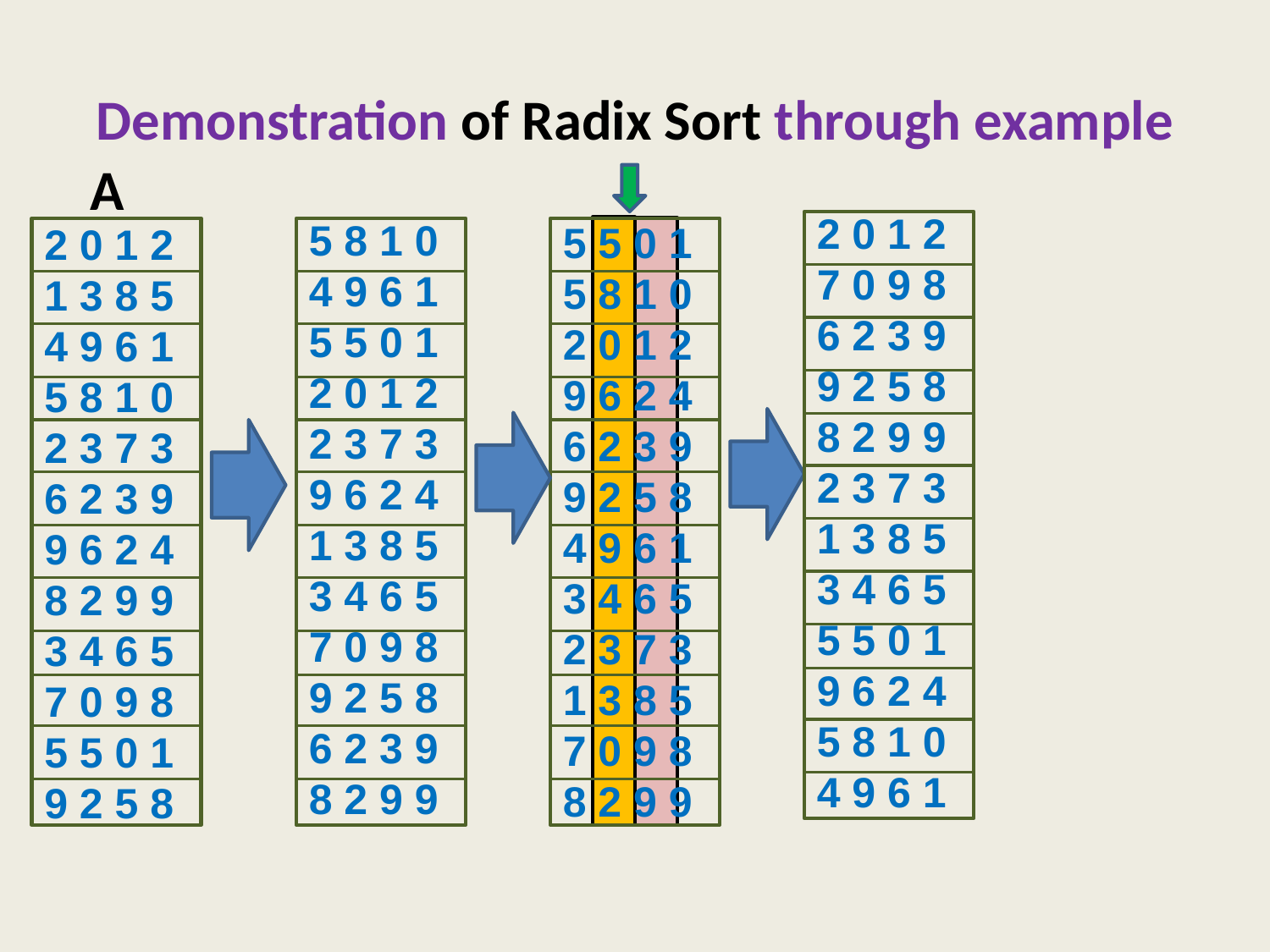

# Demonstration of Radix Sort through example
A

2 0 1 2
7 0 9 8
6 2 3 9
9 2 5 8 8 2 9 9
2 3 7 3
1 3 8 5
3 4 6 5
5 5 0 1
9 6 2 4
5 8 1 0
4 9 6 1
5 8 1 0
4 9 6 1
5 5 0 1
2 0 1 2
2 3 7 3
9 6 2 4
1 3 8 5
3 4 6 5
7 0 9 8
9 2 5 8
6 2 3 9
8 2 9 9
5 5 0 1
5 8 1 0
2 0 1 2
9 6 2 4
6 2 3 9
9 2 5 8
4 9 6 1
3 4 6 5
2 3 7 3
1 3 8 5
7 0 9 8
8 2 9 9
2 0 1 2
1 3 8 5
4 9 6 1
5 8 1 0
2 3 7 3
6 2 3 9
9 6 2 4
8 2 9 9
3 4 6 5
7 0 9 8
5 5 0 1
9 2 5 8